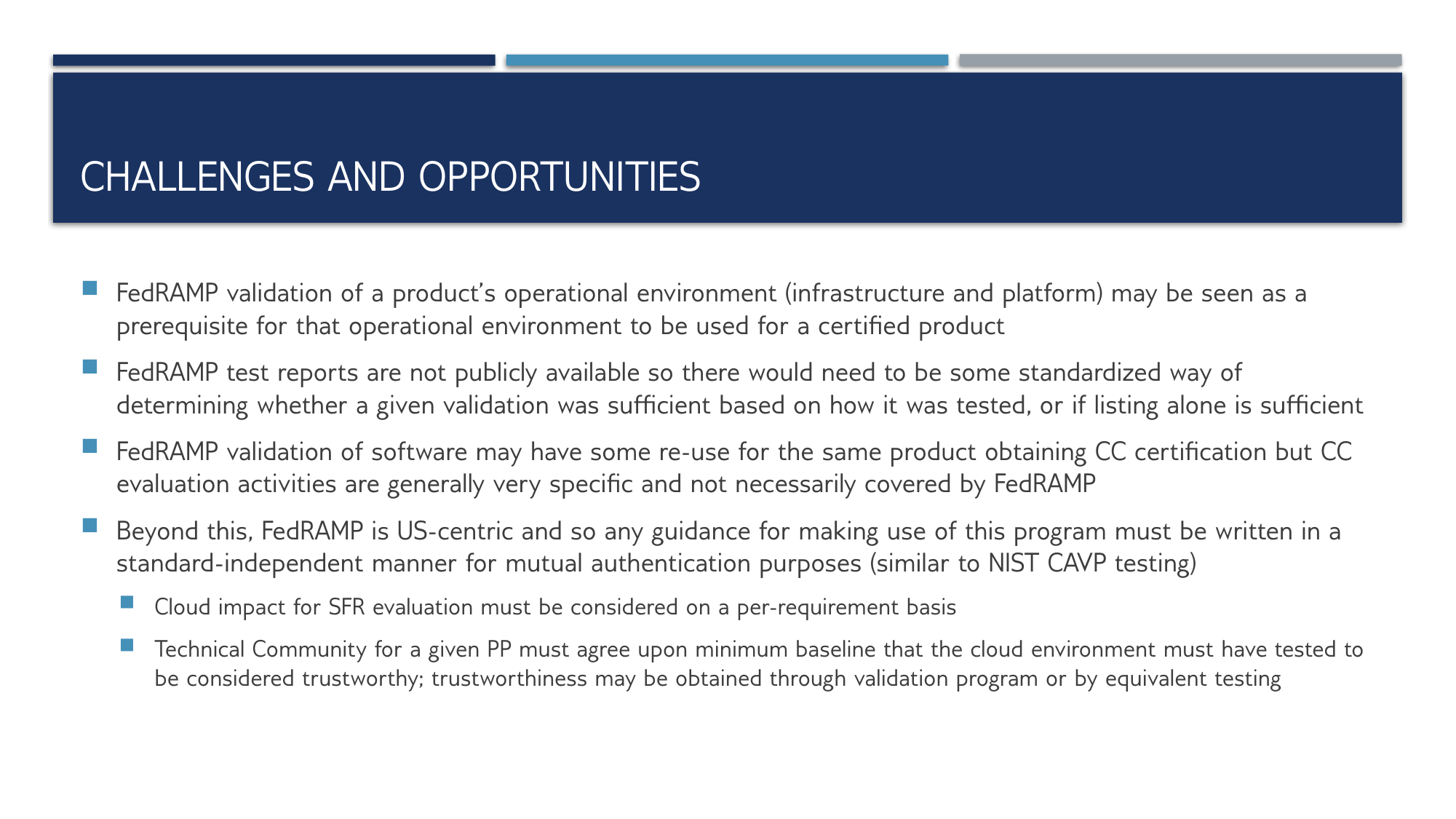

# Challenges and Opportunities
FedRAMP validation of a product’s operational environment (infrastructure and platform) may be seen as a prerequisite for that operational environment to be used for a certified product
FedRAMP test reports are not publicly available so there would need to be some standardized way of determining whether a given validation was sufficient based on how it was tested, or if listing alone is sufficient
FedRAMP validation of software may have some re-use for the same product obtaining CC certification but CC evaluation activities are generally very specific and not necessarily covered by FedRAMP
Beyond this, FedRAMP is US-centric and so any guidance for making use of this program must be written in a standard-independent manner for mutual authentication purposes (similar to NIST CAVP testing)
Cloud impact for SFR evaluation must be considered on a per-requirement basis
Technical Community for a given PP must agree upon minimum baseline that the cloud environment must have tested to be considered trustworthy; trustworthiness may be obtained through validation program or by equivalent testing